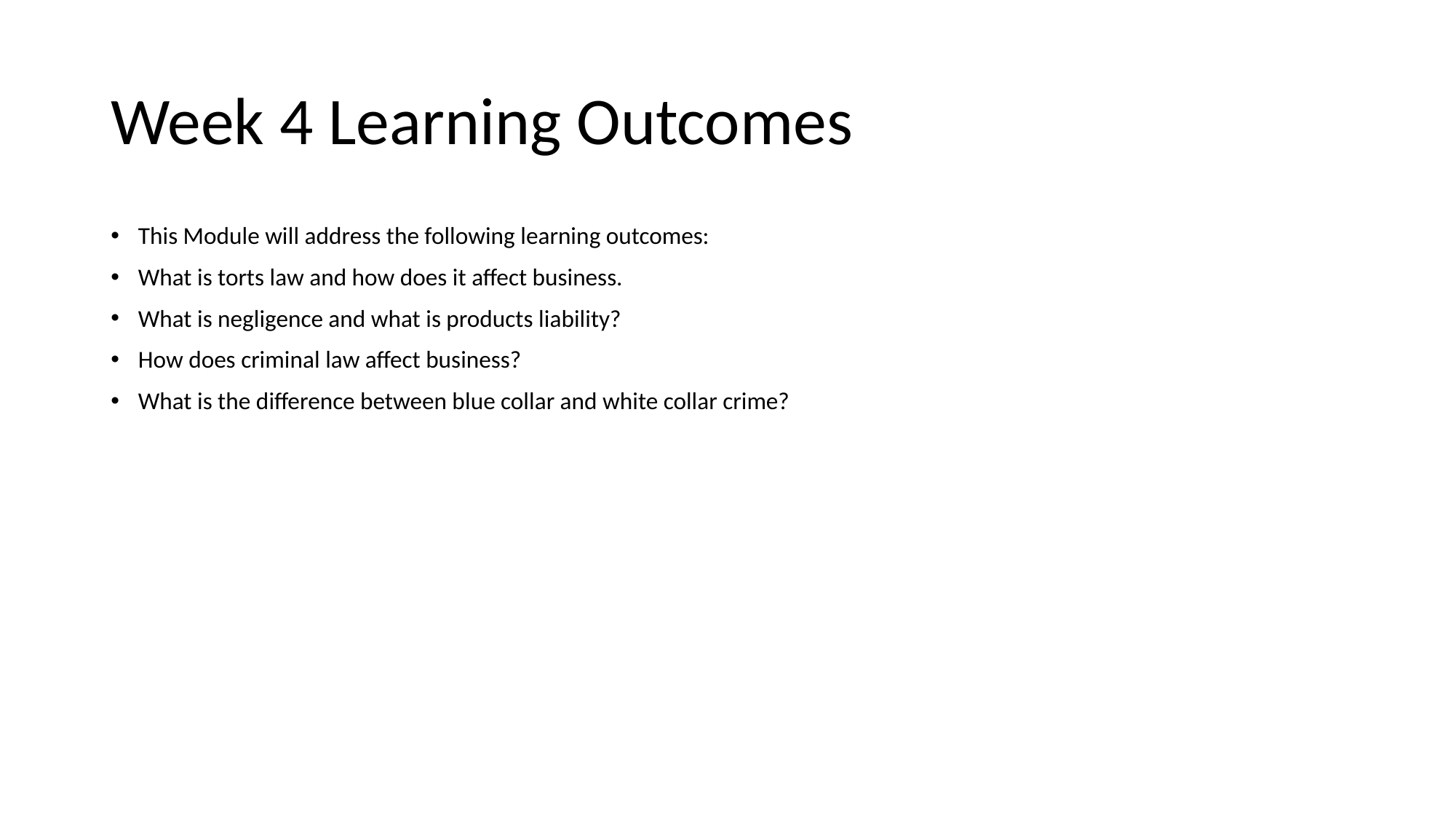

# Week 4 Learning Outcomes
This Module will address the following learning outcomes:
What is torts law and how does it affect business.
What is negligence and what is products liability?
How does criminal law affect business?
What is the difference between blue collar and white collar crime?